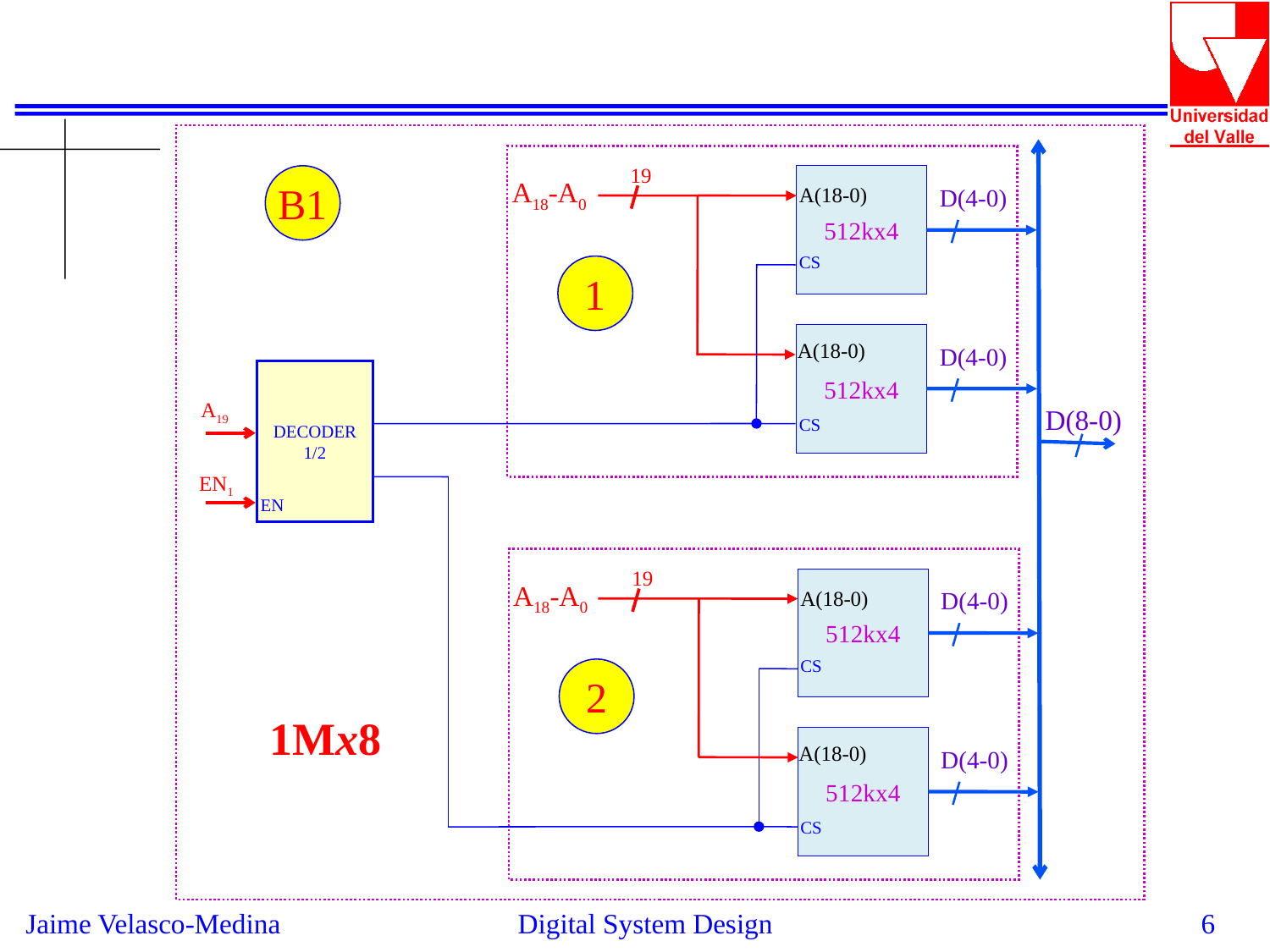

19

B1
512kx4
A18-A0
A(18-0)
D(4-0)
CS
1
512kx4
A(18-0)
D(4-0)
DECODER 1/2
A19
D(8-0)
CS
EN1
EN

19

512kx4
A18-A0
A(18-0)
D(4-0)
CS
2
1Mx8
512kx4
A(18-0)
D(4-0)
CS